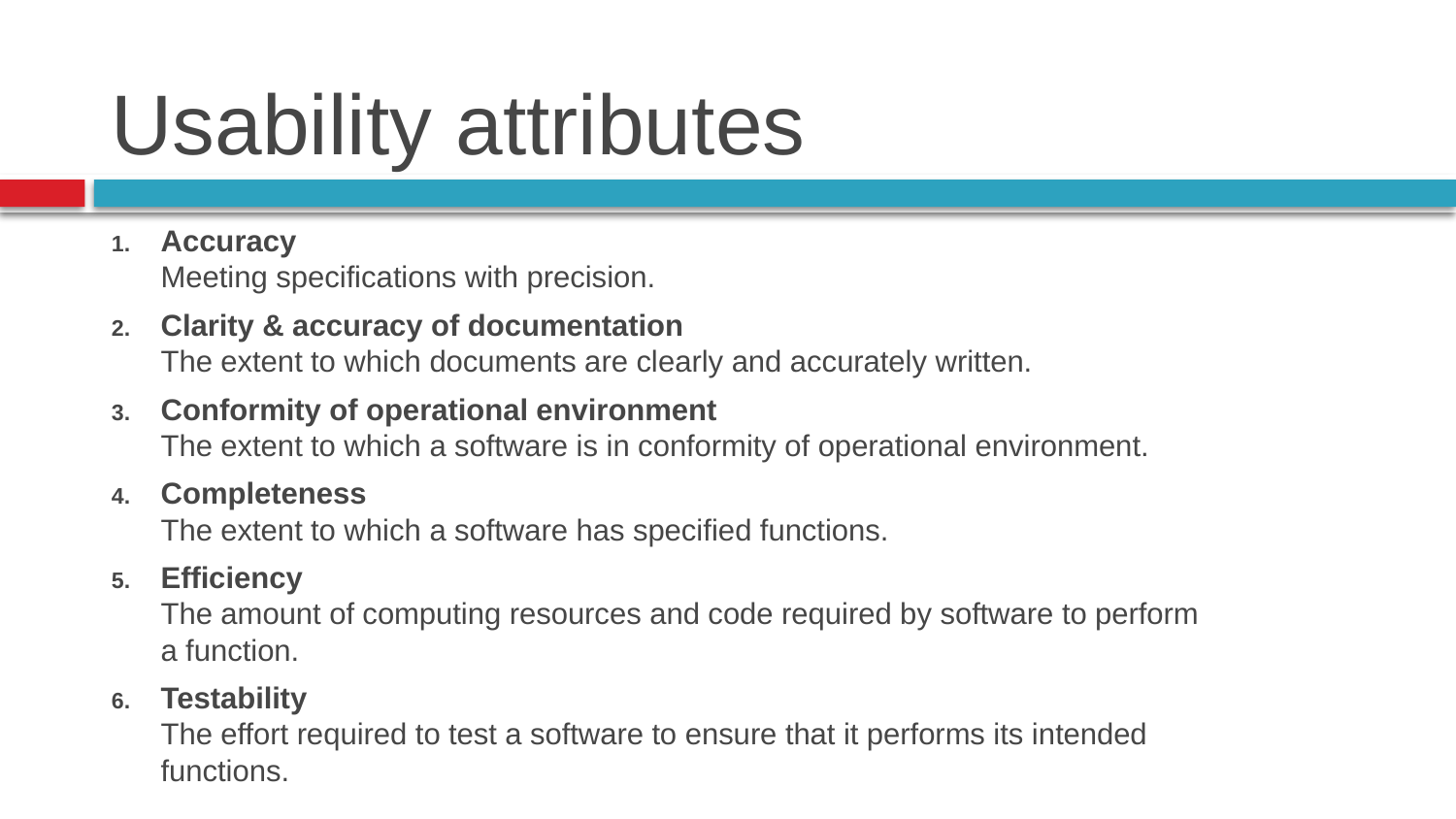

# Usability attributes
Accuracy
Meeting specifications with precision.
Clarity & accuracy of documentation
The extent to which documents are clearly and accurately written.
Conformity of operational environment
The extent to which a software is in conformity of operational environment.
Completeness
The extent to which a software has specified functions.
Efficiency
The amount of computing resources and code required by software to perform a function.
Testability
The effort required to test a software to ensure that it performs its intended functions.